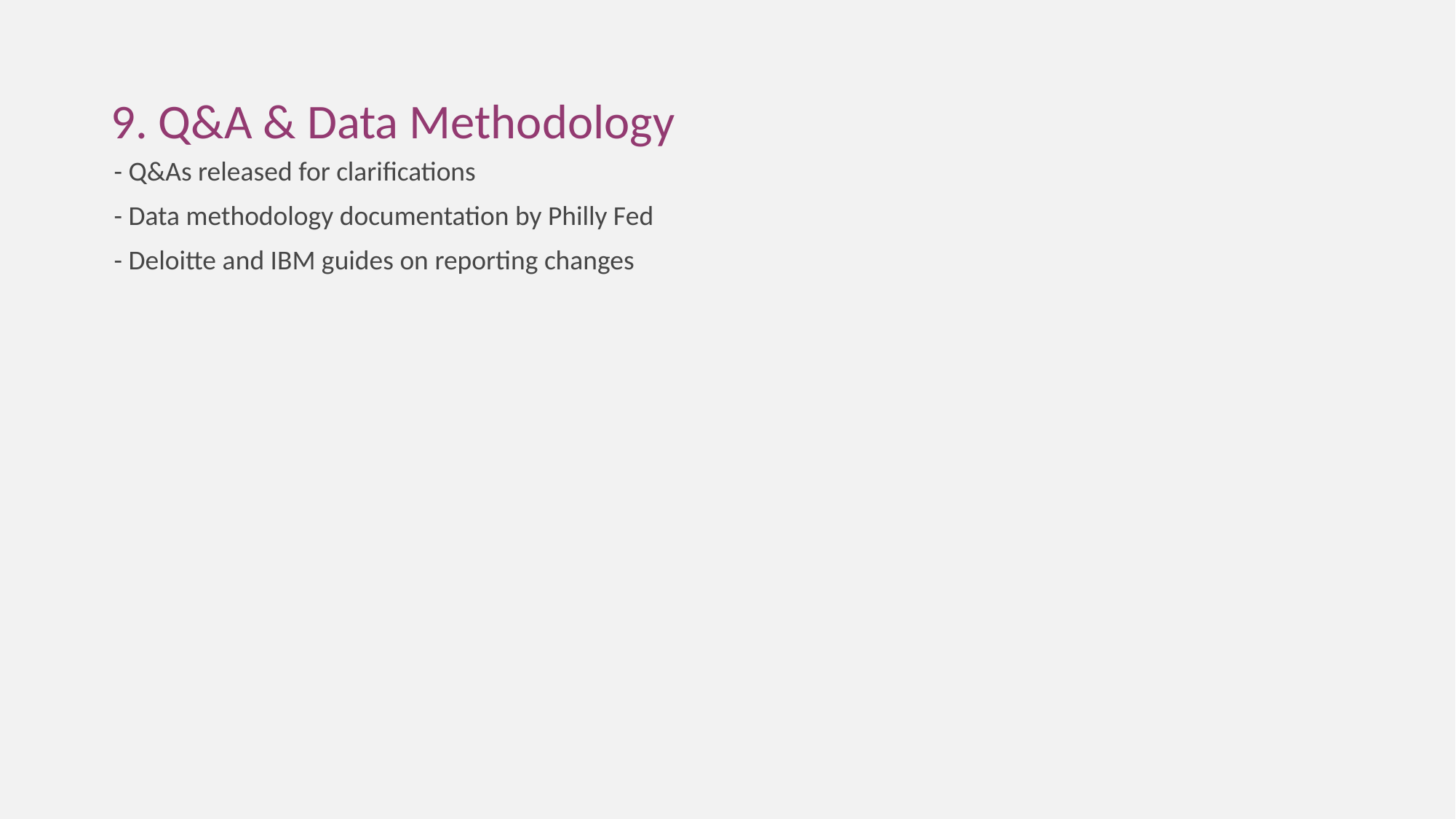

# 9. Q&A & Data Methodology
- Q&As released for clarifications
- Data methodology documentation by Philly Fed
- Deloitte and IBM guides on reporting changes